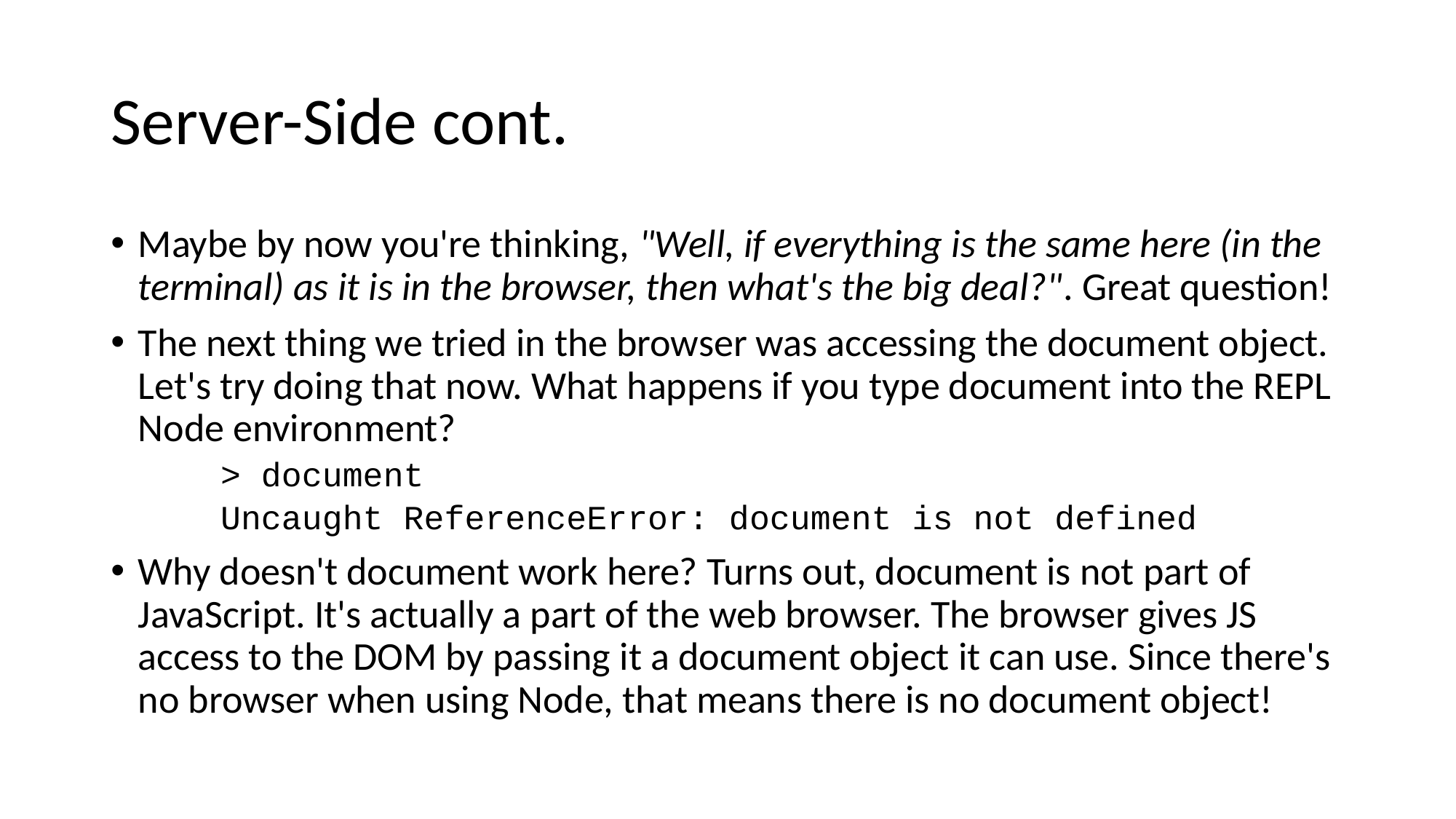

# Server-Side cont.
Maybe by now you're thinking, "Well, if everything is the same here (in the terminal) as it is in the browser, then what's the big deal?". Great question!
The next thing we tried in the browser was accessing the document object. Let's try doing that now. What happens if you type document into the REPL Node environment?
> document
Uncaught ReferenceError: document is not defined
Why doesn't document work here? Turns out, document is not part of JavaScript. It's actually a part of the web browser. The browser gives JS access to the DOM by passing it a document object it can use. Since there's no browser when using Node, that means there is no document object!